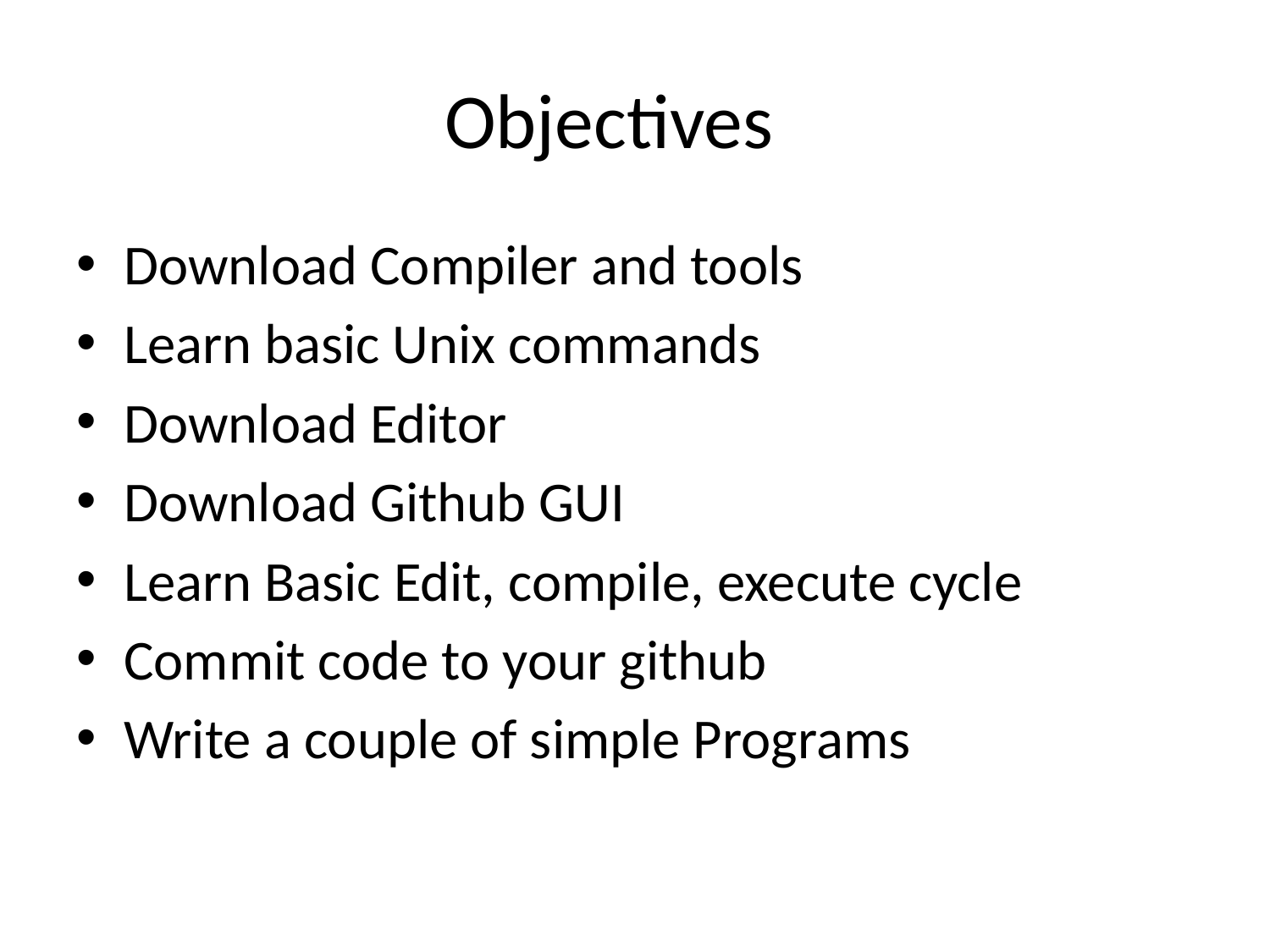

# Objectives
Download Compiler and tools
Learn basic Unix commands
Download Editor
Download Github GUI
Learn Basic Edit, compile, execute cycle
Commit code to your github
Write a couple of simple Programs